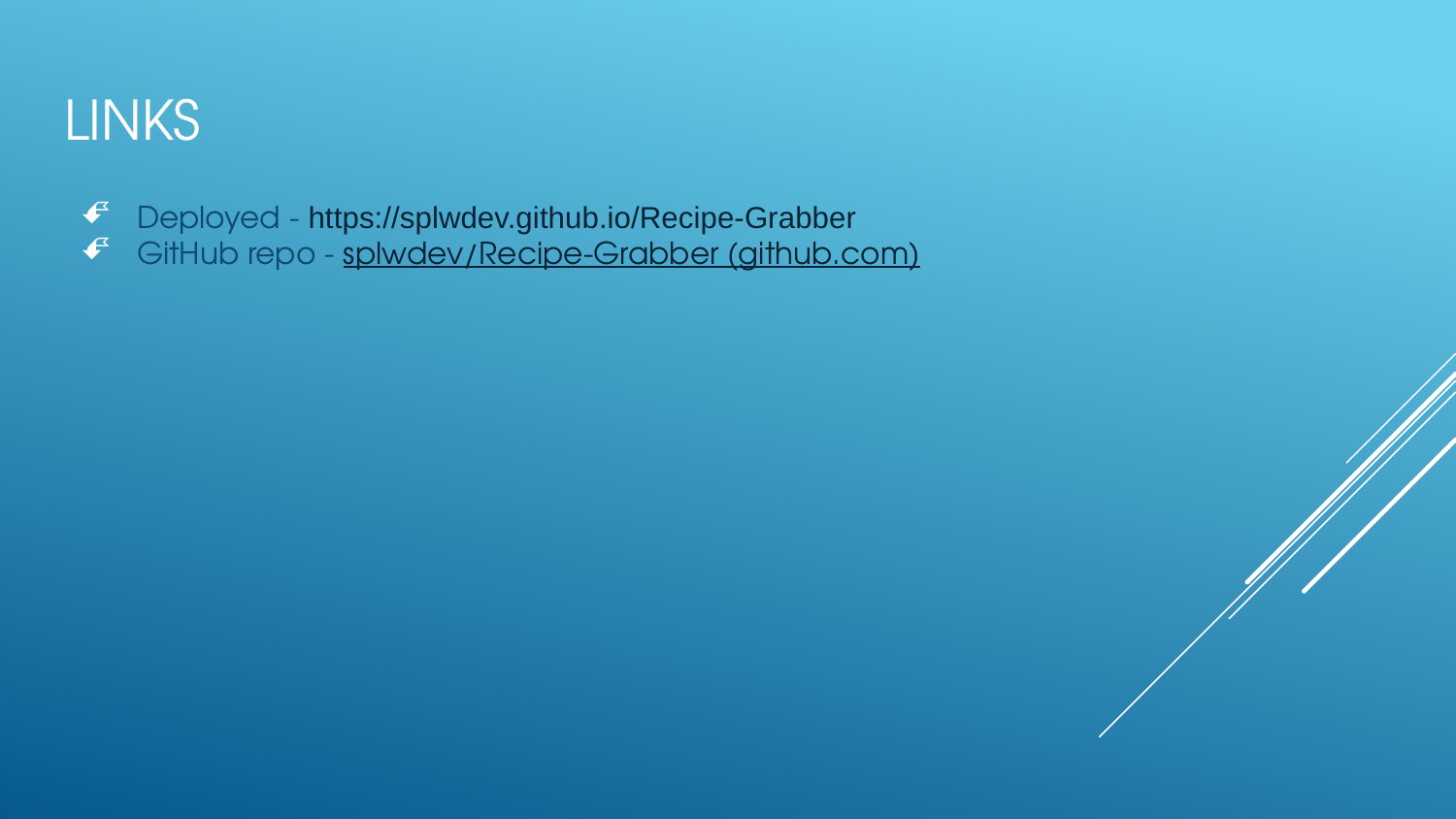

# Links
Deployed - https://splwdev.github.io/Recipe-Grabber
GitHub repo - splwdev/Recipe-Grabber (github.com)